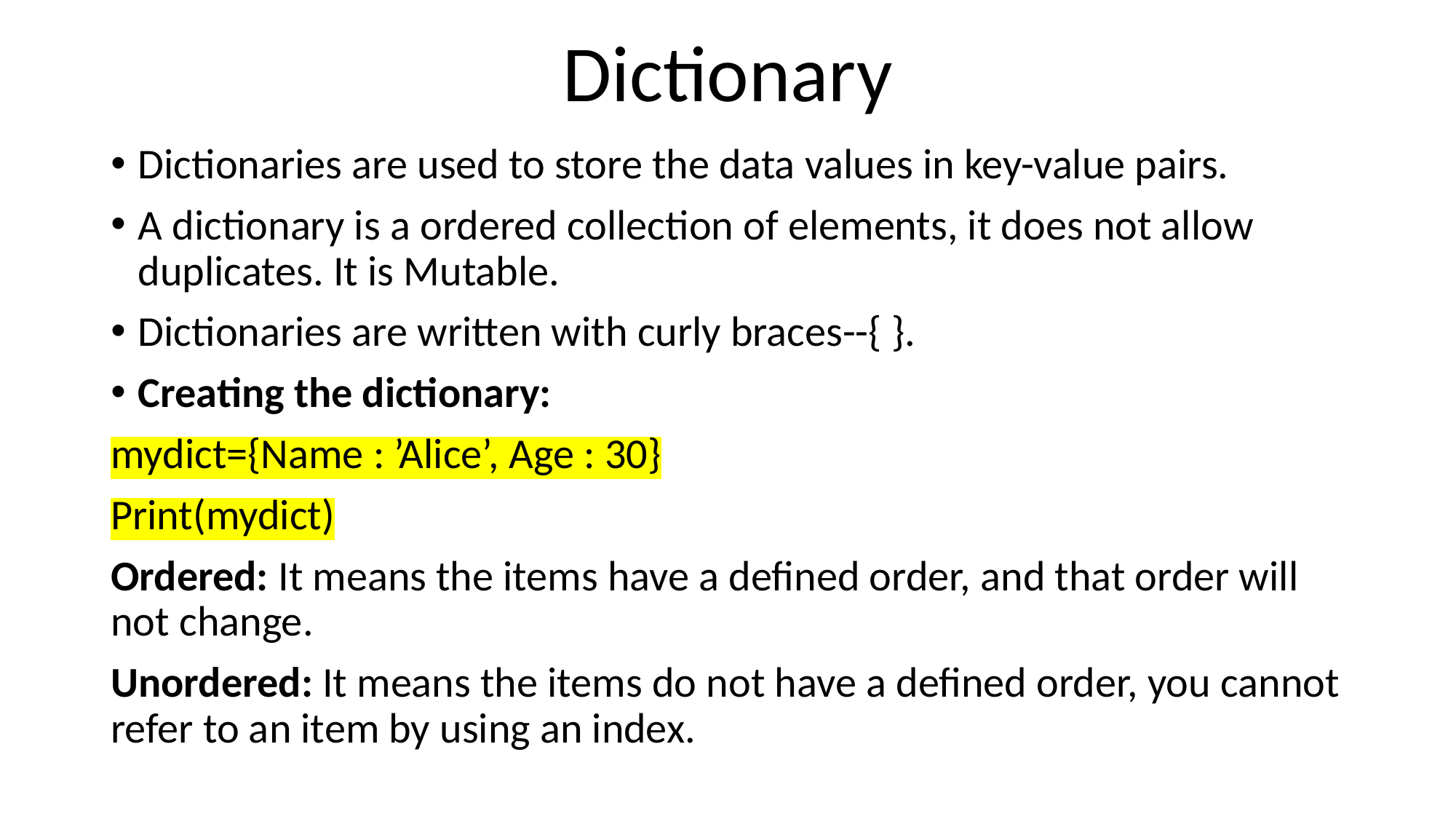

# Dictionary
Dictionaries are used to store the data values in key-value pairs.
A dictionary is a ordered collection of elements, it does not allow duplicates. It is Mutable.
Dictionaries are written with curly braces--{ }.
Creating the dictionary:
mydict={Name : ’Alice’, Age : 30}
Print(mydict)
Ordered: It means the items have a defined order, and that order will not change.
Unordered: It means the items do not have a defined order, you cannot refer to an item by using an index.